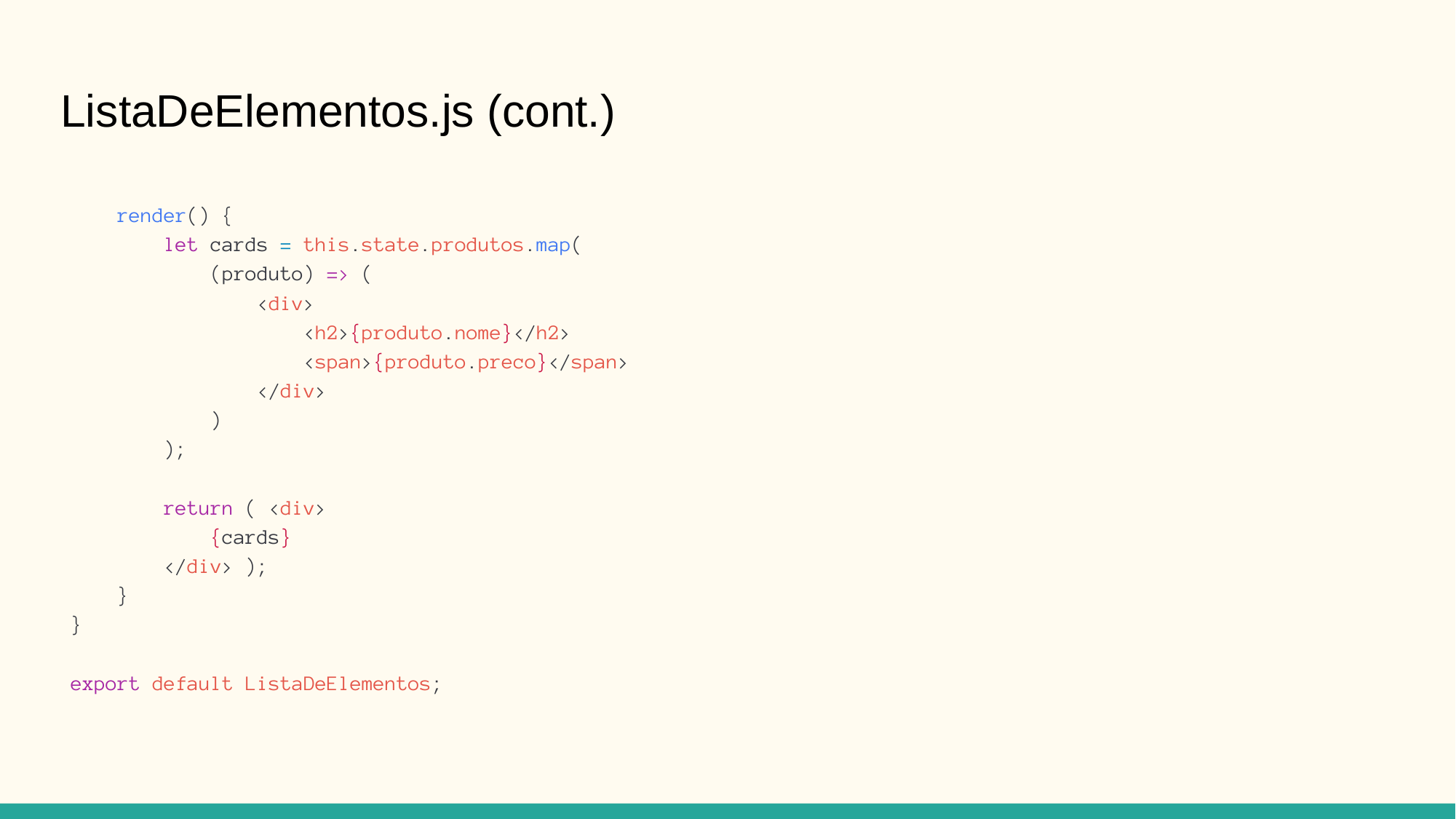

# ListaDeElementos.js (cont.)
    render() {
        let cards = this.state.produtos.map(
            (produto) => (
                <div>
                    <h2>{produto.nome}</h2>
                    <span>{produto.preco}</span>
                </div>
            )
        );
        return ( <div>
            {cards}
        </div> );
    }
}

export default ListaDeElementos;